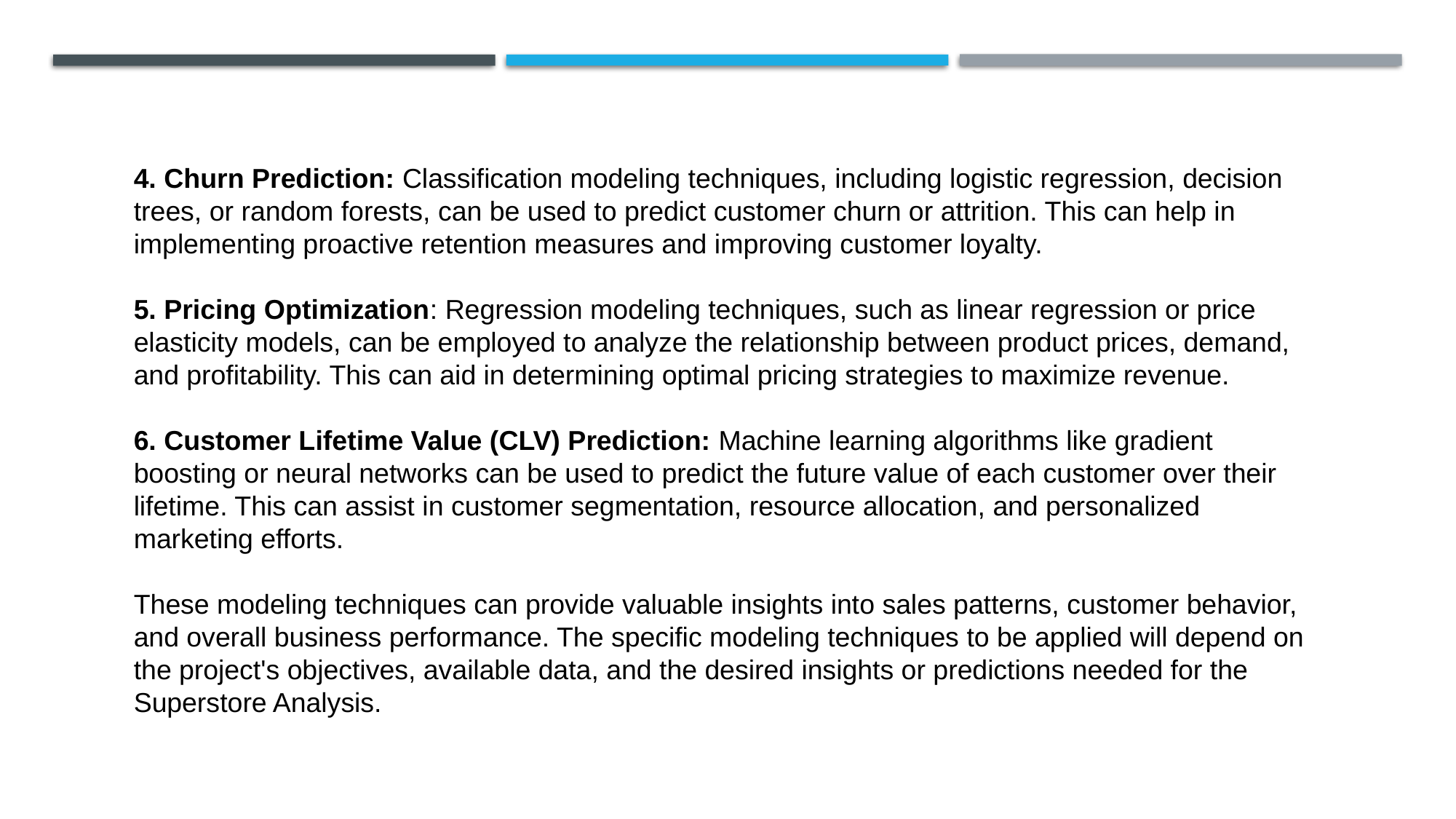

4. Churn Prediction: Classification modeling techniques, including logistic regression, decision trees, or random forests, can be used to predict customer churn or attrition. This can help in implementing proactive retention measures and improving customer loyalty.

5. Pricing Optimization: Regression modeling techniques, such as linear regression or price elasticity models, can be employed to analyze the relationship between product prices, demand, and profitability. This can aid in determining optimal pricing strategies to maximize revenue.

6. Customer Lifetime Value (CLV) Prediction: Machine learning algorithms like gradient boosting or neural networks can be used to predict the future value of each customer over their lifetime. This can assist in customer segmentation, resource allocation, and personalized marketing efforts.

These modeling techniques can provide valuable insights into sales patterns, customer behavior, and overall business performance. The specific modeling techniques to be applied will depend on the project's objectives, available data, and the desired insights or predictions needed for the Superstore Analysis.